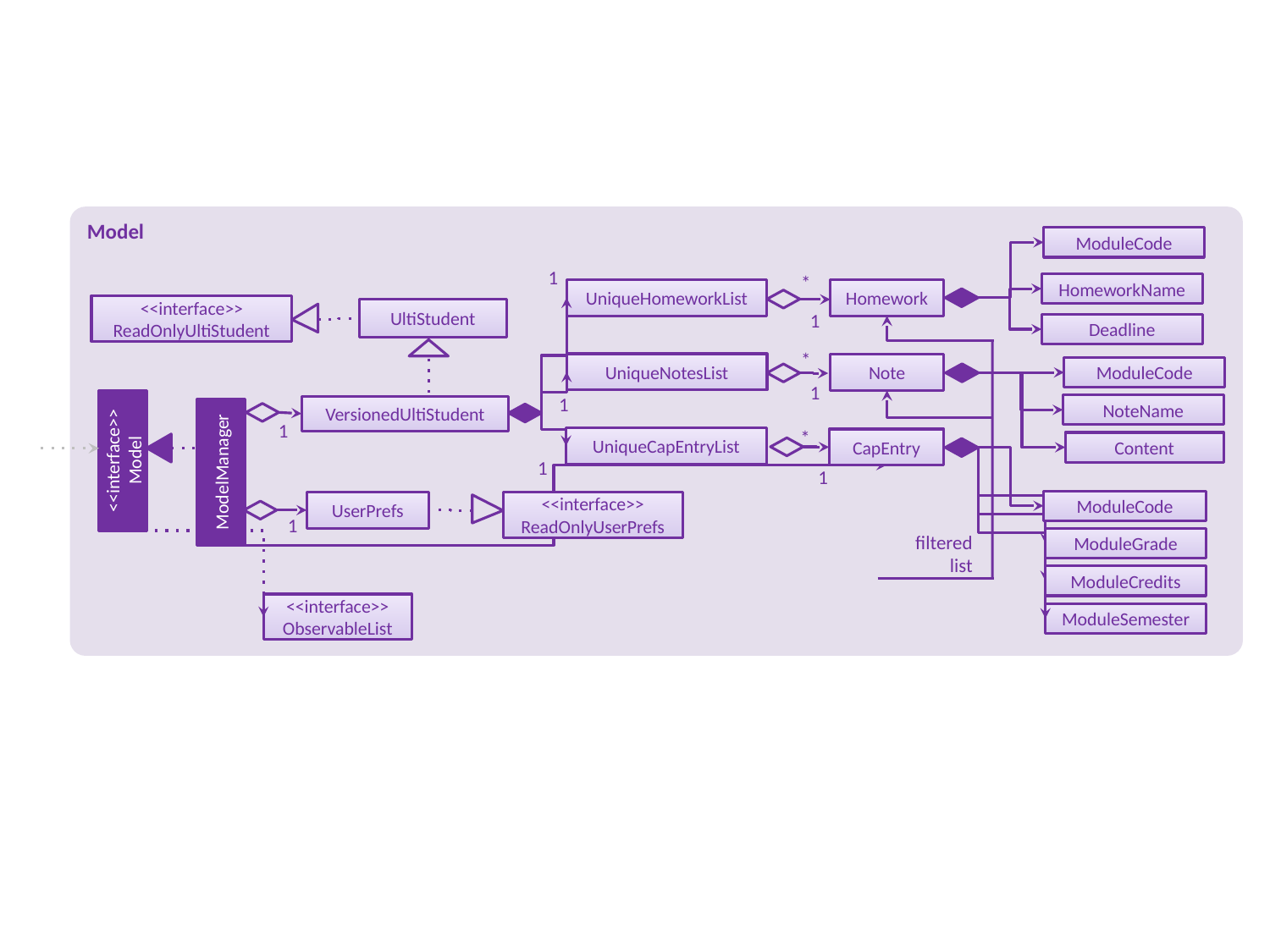

Model
ModuleCode
1
*
HomeworkName
UniqueHomeworkList
Homework

<<interface>>
ReadOnlyUltiStudent
UltiStudent

1
Deadline

*
UniqueNotesList
Note
ModuleCode

1
1
NoteName
VersionedUltiStudent

1
*
UniqueCapEntryList
CapEntry
Content

<<interface>>
Model

ModelManager
1
1
ModuleCode
<<interface>>
ReadOnlyUserPrefs
UserPrefs

1
filtered list
ModuleGrade
ModuleCredits
<<interface>>
ObservableList
ModuleSemester